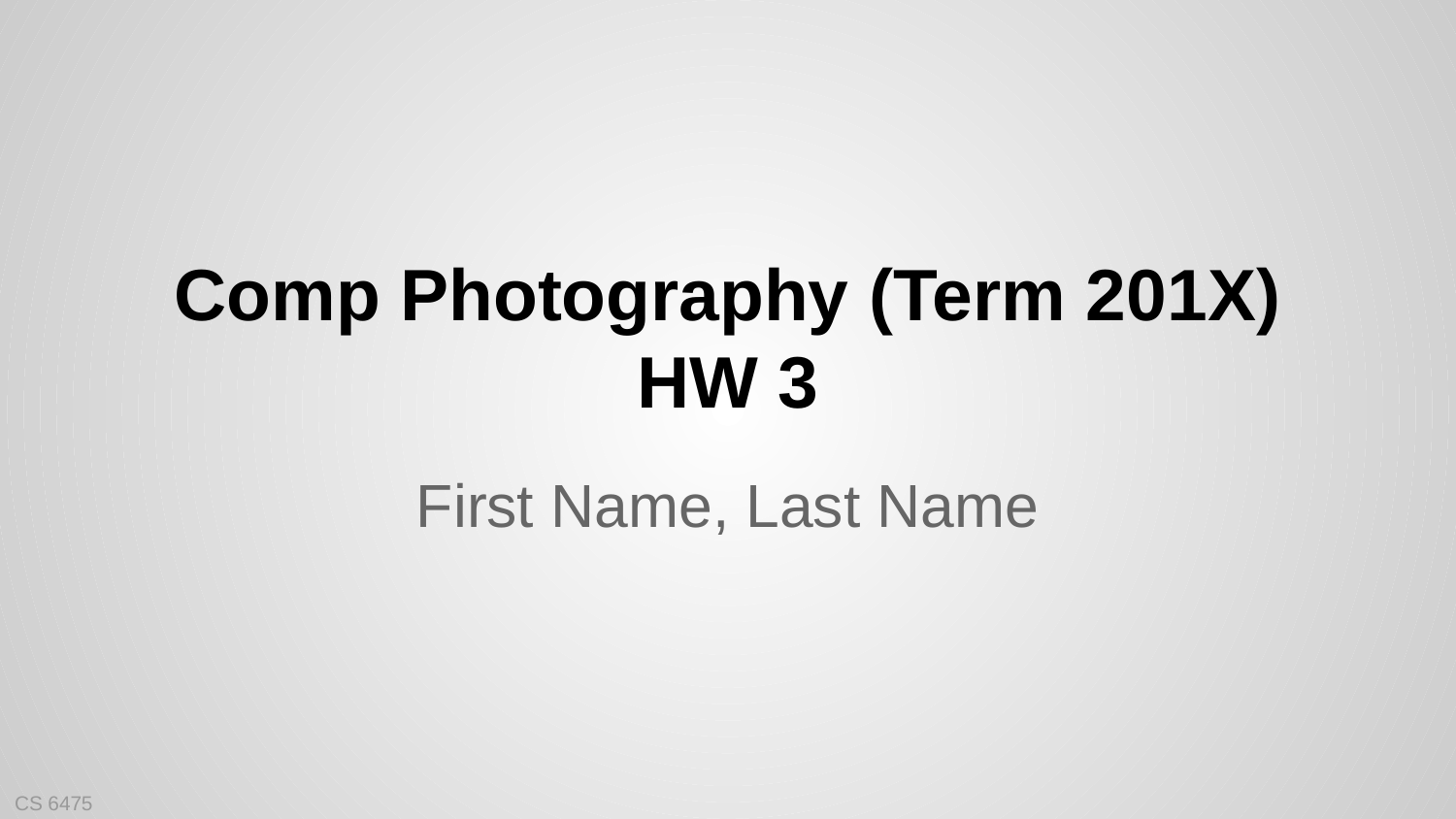

# Comp Photography (Term 201X)
HW 3
First Name, Last Name
CS 6475